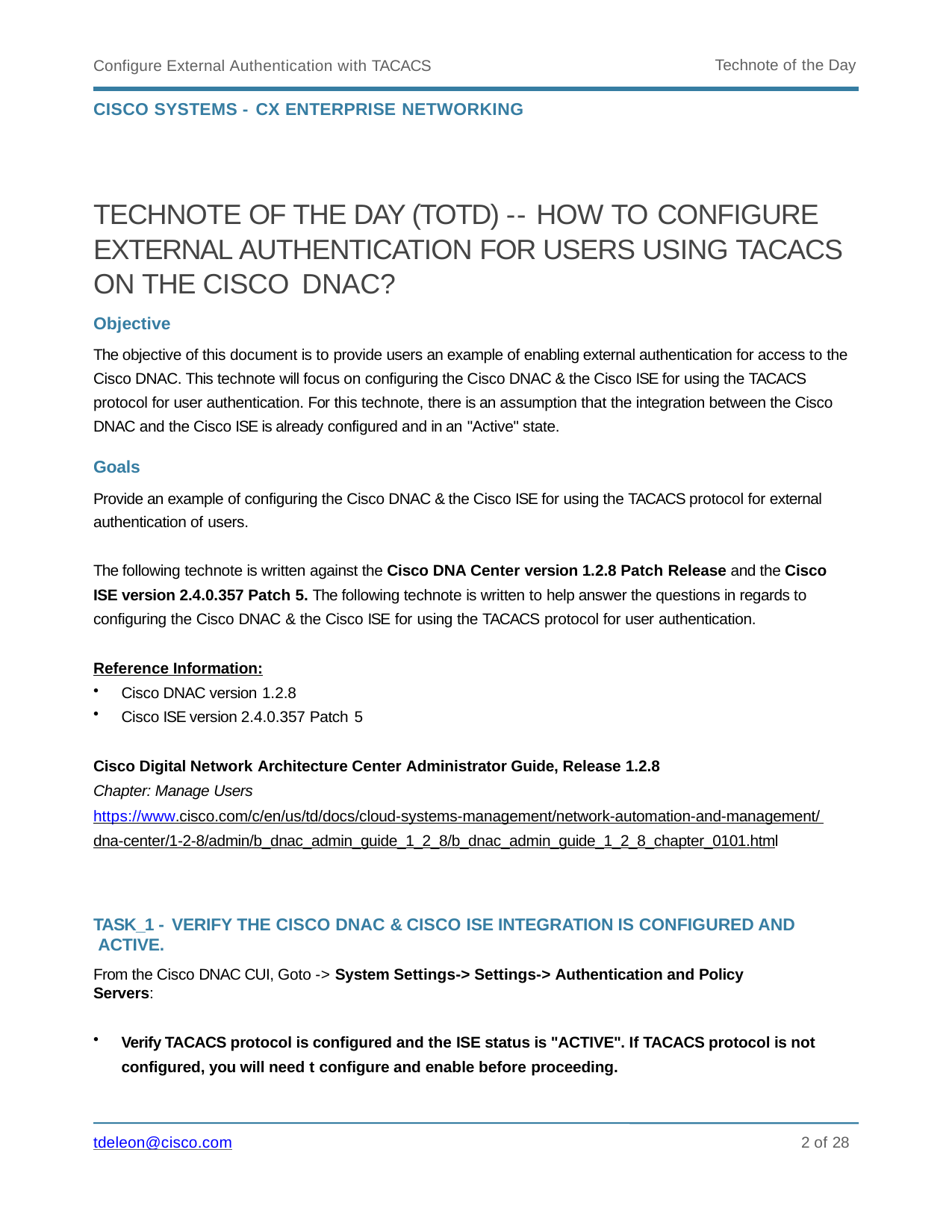

Technote of the Day
Configure External Authentication with TACACS
CISCO SYSTEMS - CX ENTERPRISE NETWORKING
TECHNOTE OF THE DAY (TOTD) -- HOW TO CONFIGURE
EXTERNAL AUTHENTICATION FOR USERS USING TACACS  ON THE CISCO DNAC?
Objective
The objective of this document is to provide users an example of enabling external authentication for access to the  Cisco DNAC. This technote will focus on configuring the Cisco DNAC & the Cisco ISE for using the TACACS  protocol for user authentication. For this technote, there is an assumption that the integration between the Cisco  DNAC and the Cisco ISE is already configured and in an "Active" state.

Goals
Provide an example of configuring the Cisco DNAC & the Cisco ISE for using the TACACS protocol for external  authentication of users.

The following technote is written against the Cisco DNA Center version 1.2.8 Patch Release and the Cisco  ISE version 2.4.0.357 Patch 5. The following technote is written to help answer the questions in regards to  configuring the Cisco DNAC & the Cisco ISE for using the TACACS protocol for user authentication.

Reference Information:
Cisco DNAC version 1.2.8
Cisco ISE version 2.4.0.357 Patch 5

Cisco Digital Network Architecture Center Administrator Guide, Release 1.2.8
Chapter: Manage Users
https://www.cisco.com/c/en/us/td/docs/cloud-systems-management/network-automation-and-management/  dna-center/1-2-8/admin/b_dnac_admin_guide_1_2_8/b_dnac_admin_guide_1_2_8_chapter_0101.html
TASK_1 - VERIFY THE CISCO DNAC & CISCO ISE INTEGRATION IS CONFIGURED AND  ACTIVE.
From the Cisco DNAC CUI, Goto -> System Settings-> Settings-> Authentication and Policy Servers:

Verify TACACS protocol is configured and the ISE status is "ACTIVE". If TACACS protocol is not  configured, you will need t configure and enable before proceeding.
2 of 28
tdeleon@cisco.com